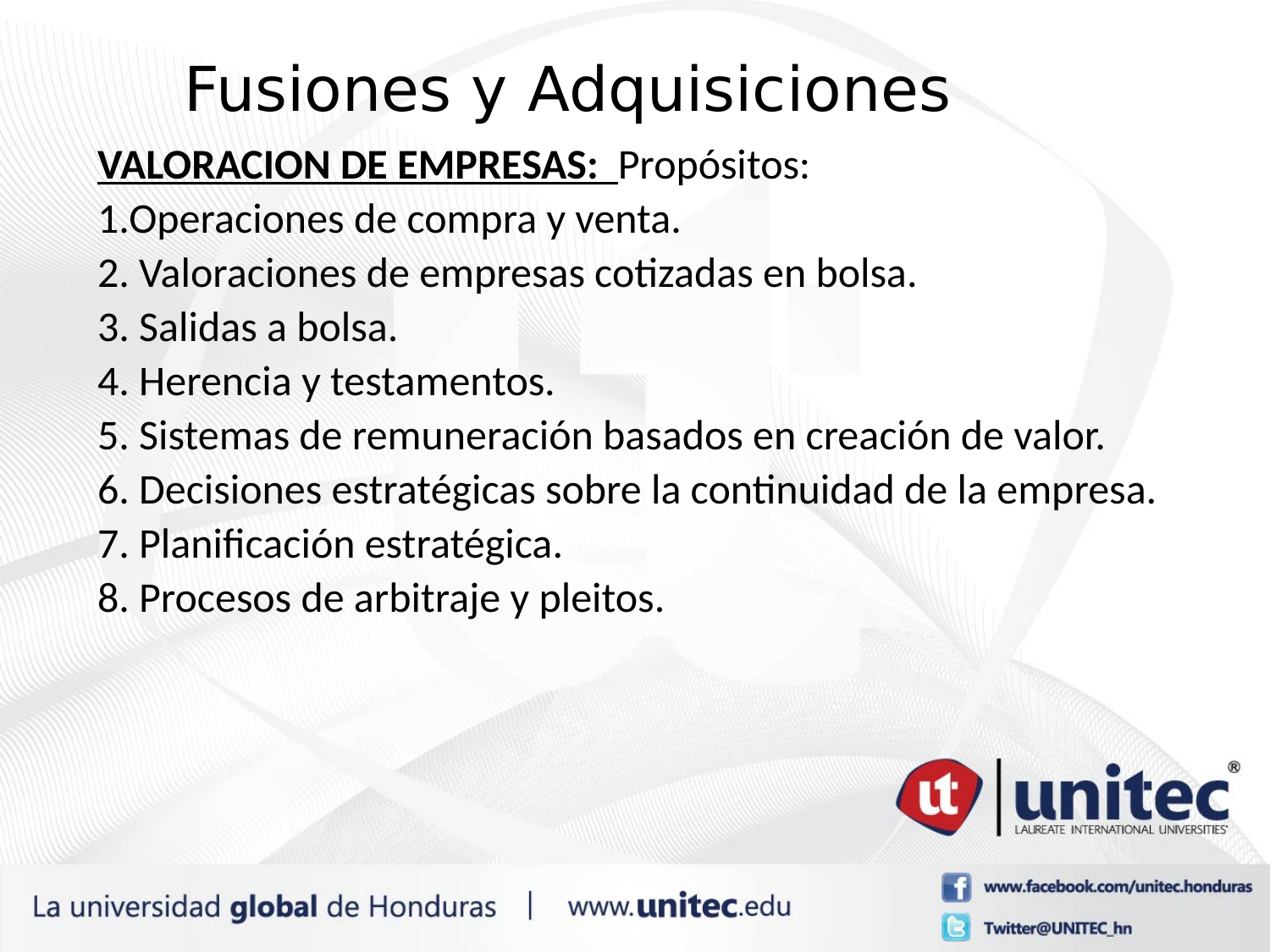

# Fusiones y Adquisiciones
VALORACION DE EMPRESAS:  Propósitos:
1.Operaciones de compra y venta.
2. Valoraciones de empresas cotizadas en bolsa.
3. Salidas a bolsa.
4. Herencia y testamentos.
5. Sistemas de remuneración basados en creación de valor.
6. Decisiones estratégicas sobre la continuidad de la empresa.
7. Planificación estratégica.
8. Procesos de arbitraje y pleitos.